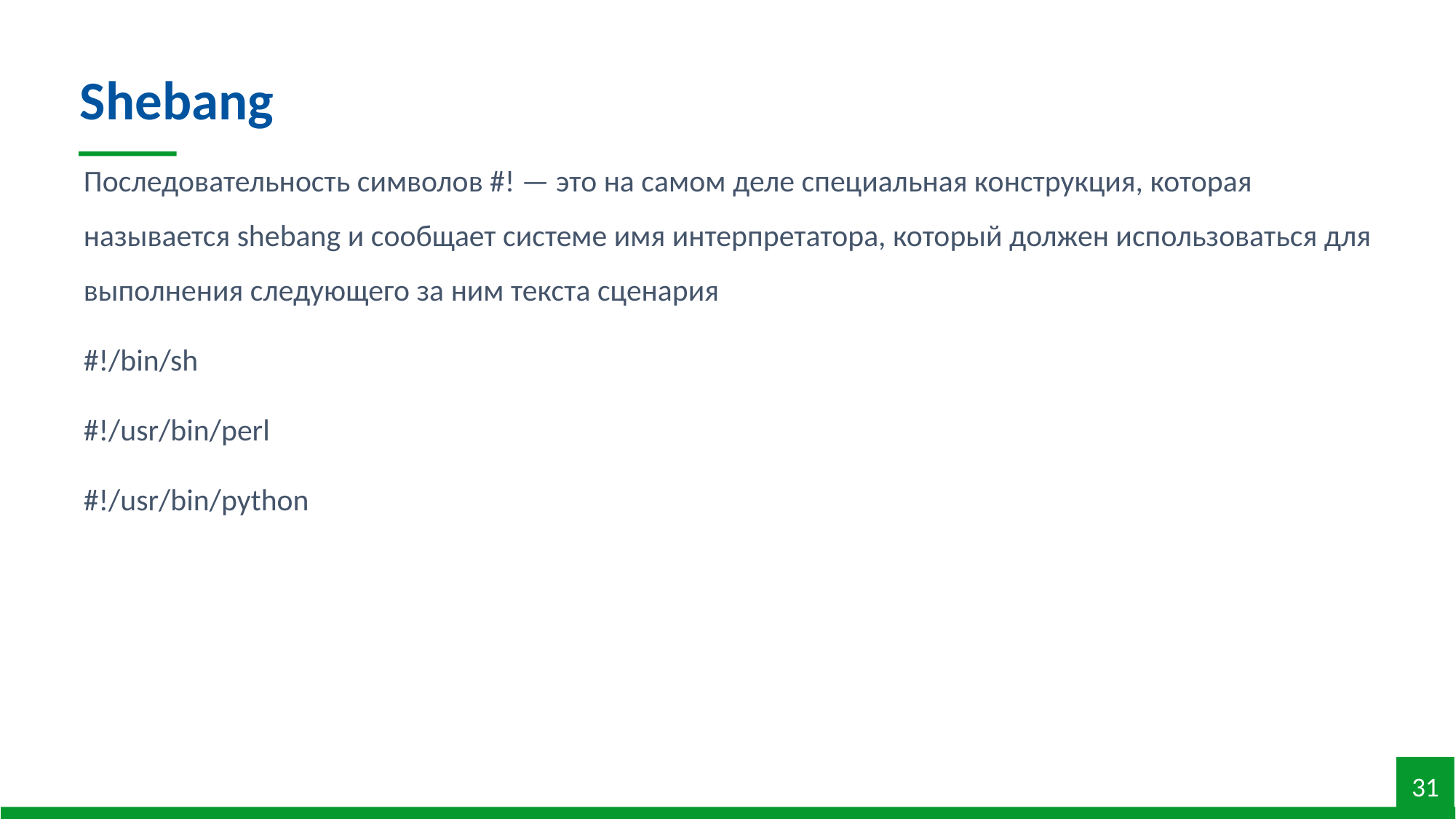

Shebang
Последовательность символов #! — это на самом деле специальная конструкция, которая называется shebang и сообщает системе имя интерпретатора, который должен использоваться для выполнения следующего за ним текста сценария
#!/bin/sh
#!/usr/bin/perl
#!/usr/bin/python